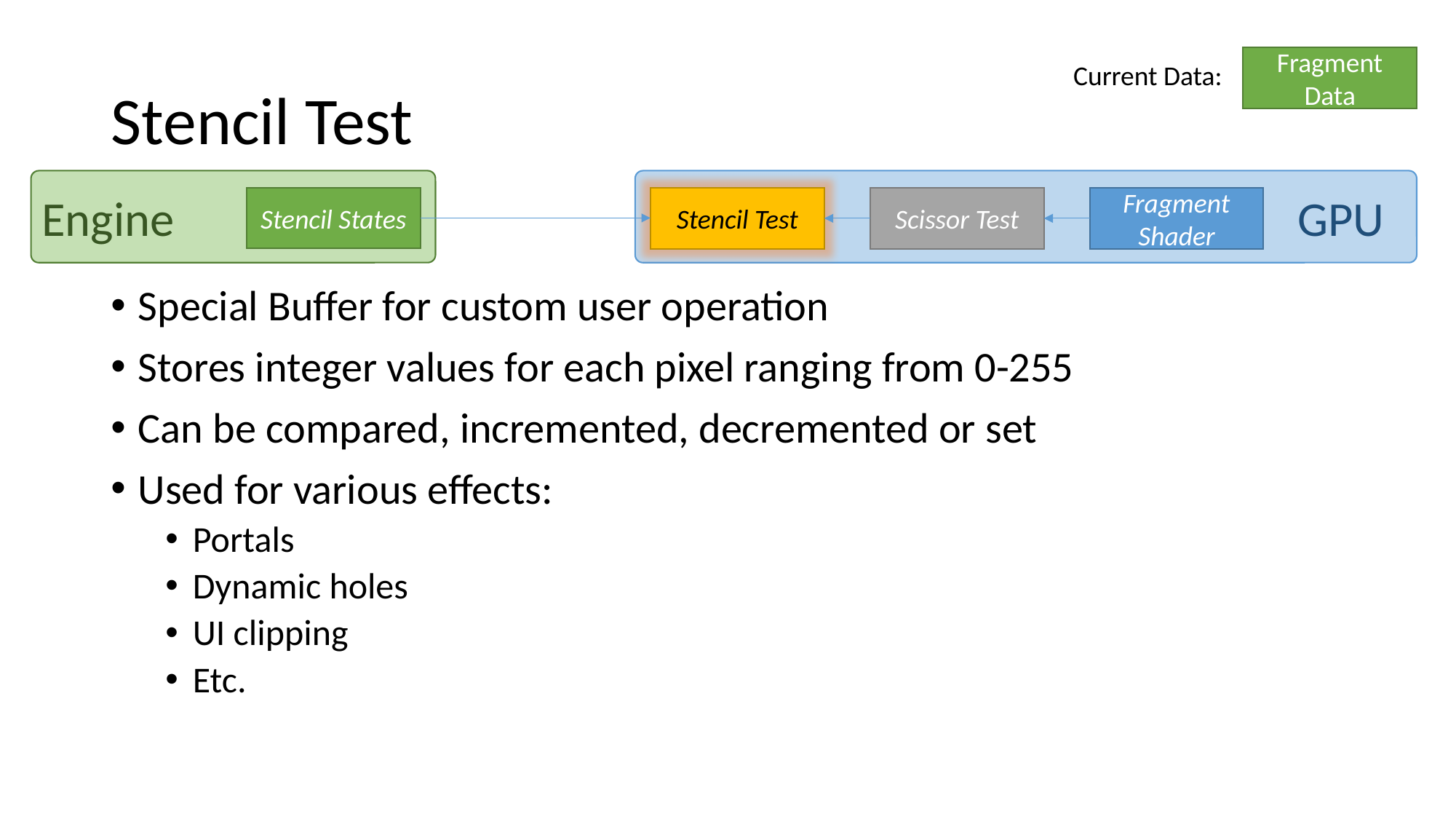

# Stencil Test
Fragment Data
Current Data:

Engine
GPU
Stencil States
Stencil Test
Scissor Test
Fragment Shader
Special Buffer for custom user operation
Stores integer values for each pixel ranging from 0-255
Can be compared, incremented, decremented or set
Used for various effects:
Portals
Dynamic holes
UI clipping
Etc.